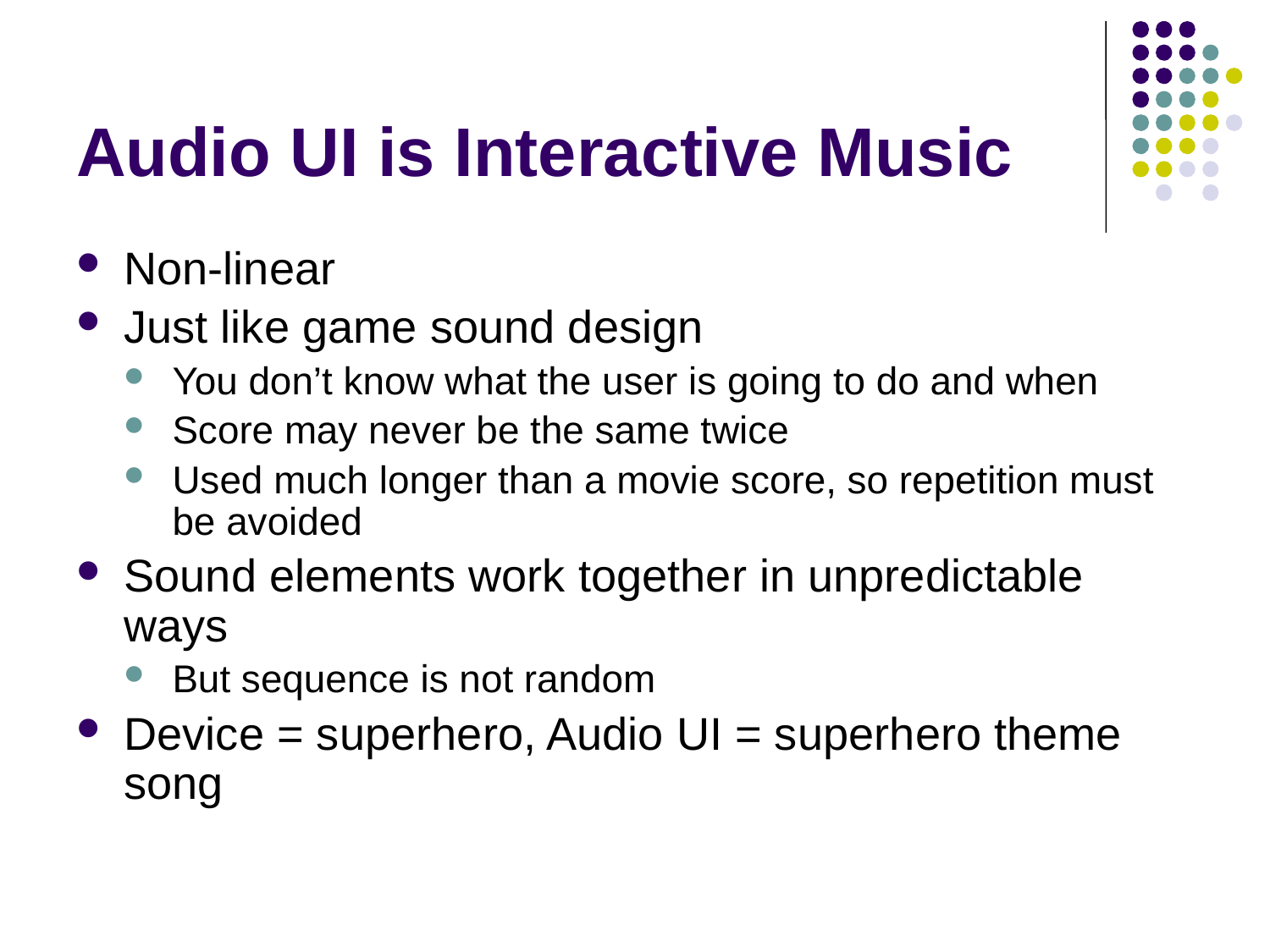

# Audio UI is Interactive Music
Non-linear
Just like game sound design
You don’t know what the user is going to do and when
Score may never be the same twice
Used much longer than a movie score, so repetition must be avoided
Sound elements work together in unpredictable ways
But sequence is not random
Device = superhero, Audio UI = superhero theme song